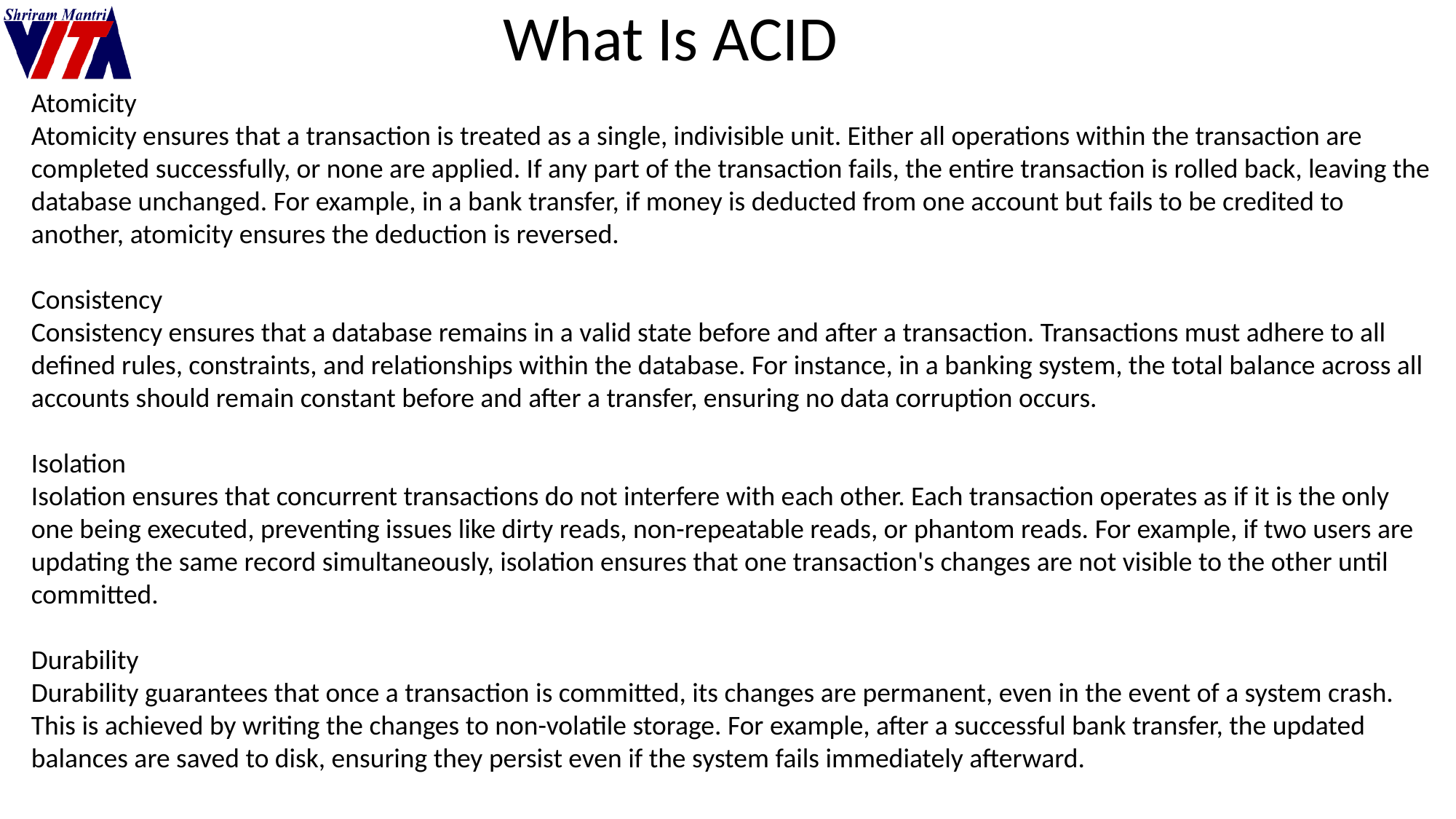

# What Is ACID
Atomicity
Atomicity ensures that a transaction is treated as a single, indivisible unit. Either all operations within the transaction are completed successfully, or none are applied. If any part of the transaction fails, the entire transaction is rolled back, leaving the database unchanged. For example, in a bank transfer, if money is deducted from one account but fails to be credited to another, atomicity ensures the deduction is reversed.

Consistency
Consistency ensures that a database remains in a valid state before and after a transaction. Transactions must adhere to all defined rules, constraints, and relationships within the database. For instance, in a banking system, the total balance across all accounts should remain constant before and after a transfer, ensuring no data corruption occurs.

Isolation
Isolation ensures that concurrent transactions do not interfere with each other. Each transaction operates as if it is the only one being executed, preventing issues like dirty reads, non-repeatable reads, or phantom reads. For example, if two users are updating the same record simultaneously, isolation ensures that one transaction's changes are not visible to the other until committed.

Durability
Durability guarantees that once a transaction is committed, its changes are permanent, even in the event of a system crash. This is achieved by writing the changes to non-volatile storage. For example, after a successful bank transfer, the updated balances are saved to disk, ensuring they persist even if the system fails immediately afterward.